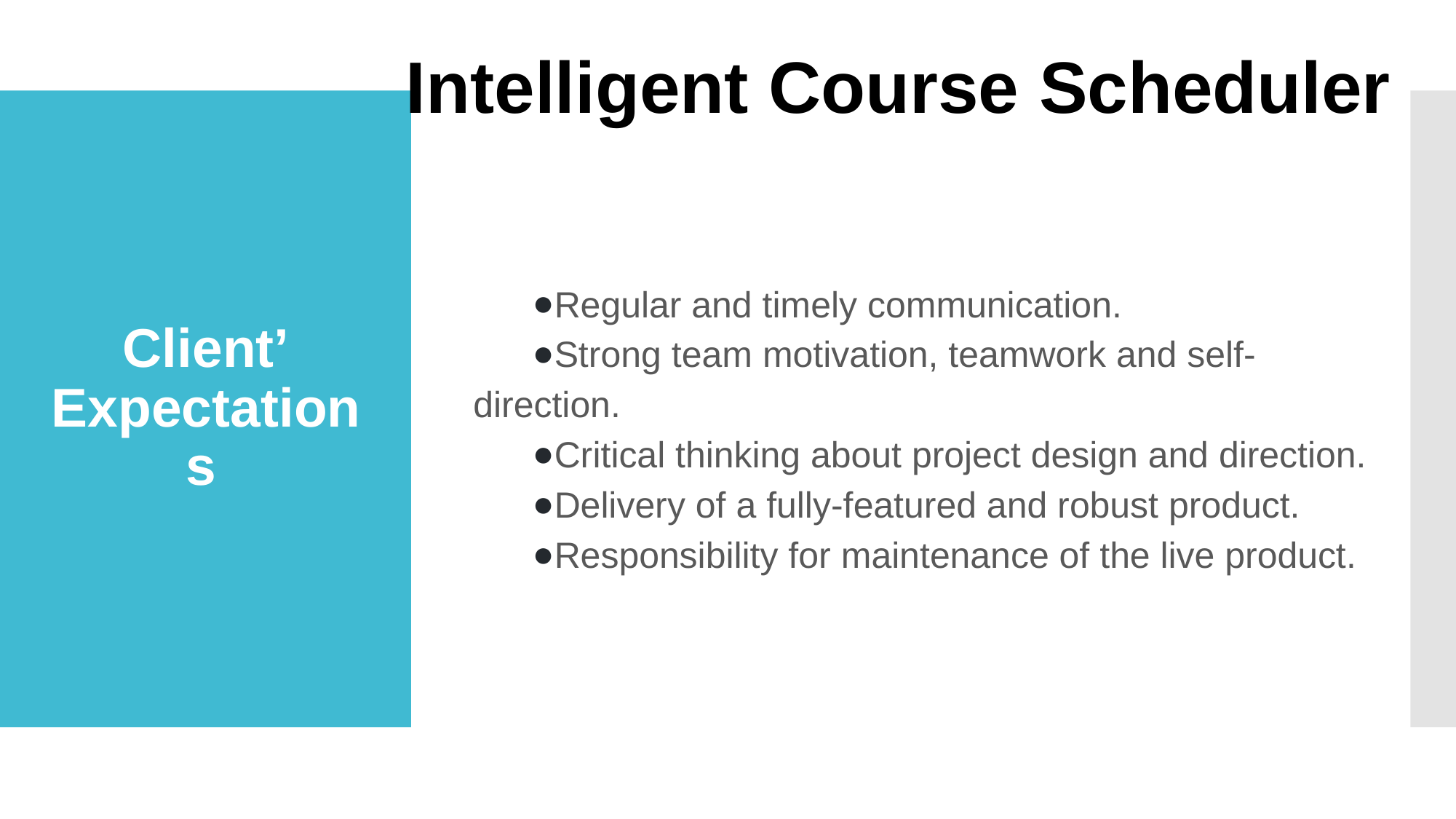

Intelligent Course Scheduler
# Client’
Expectations
Regular and timely communication.
Strong team motivation, teamwork and self-direction.
Critical thinking about project design and direction.
Delivery of a fully-featured and robust product.
Responsibility for maintenance of the live product.